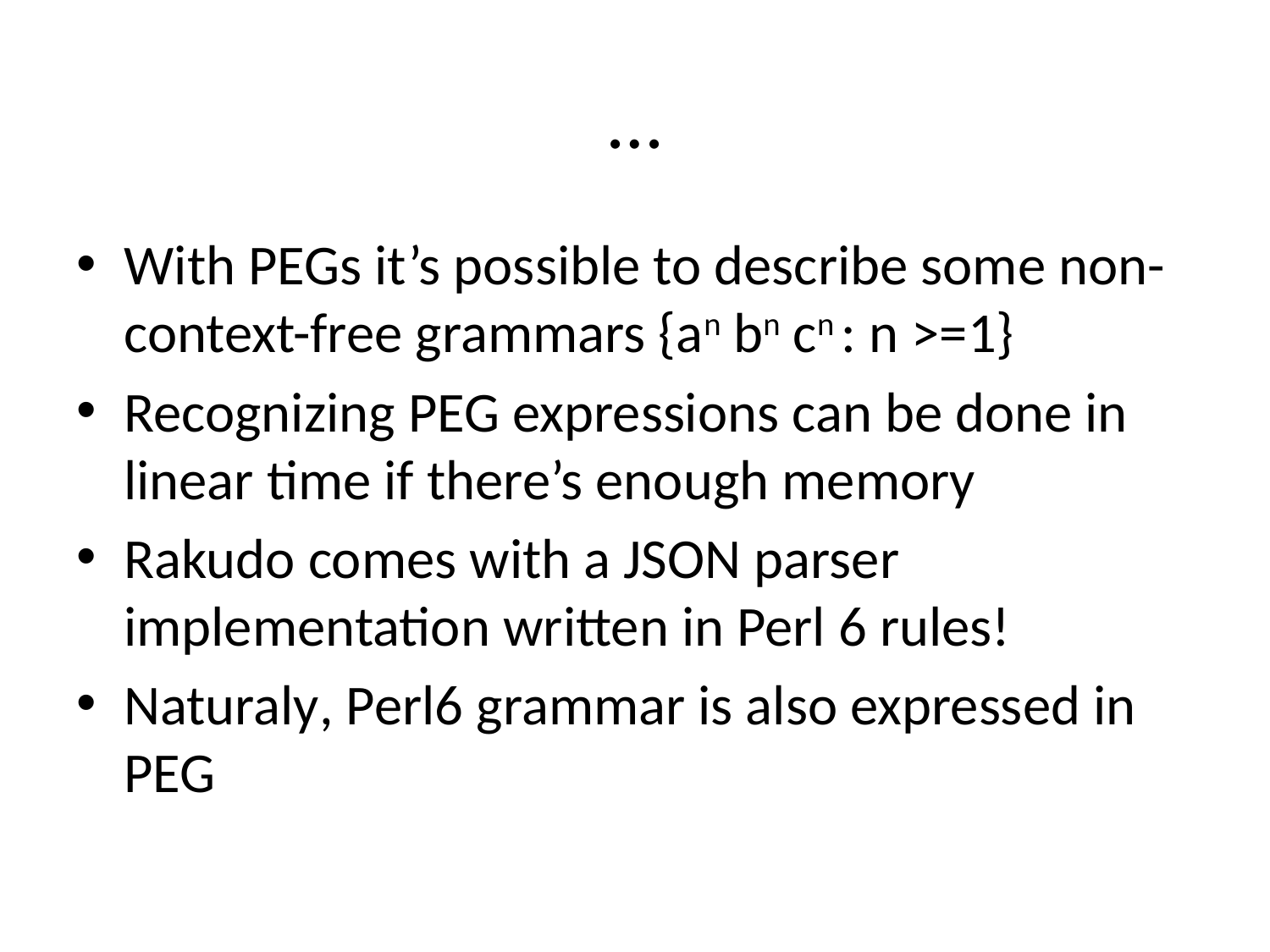

# …
With PEGs it’s possible to describe some non-context-free grammars {an bn cn : n >=1}
Recognizing PEG expressions can be done in linear time if there’s enough memory
Rakudo comes with a JSON parser implementation written in Perl 6 rules!
Naturaly, Perl6 grammar is also expressed in PEG